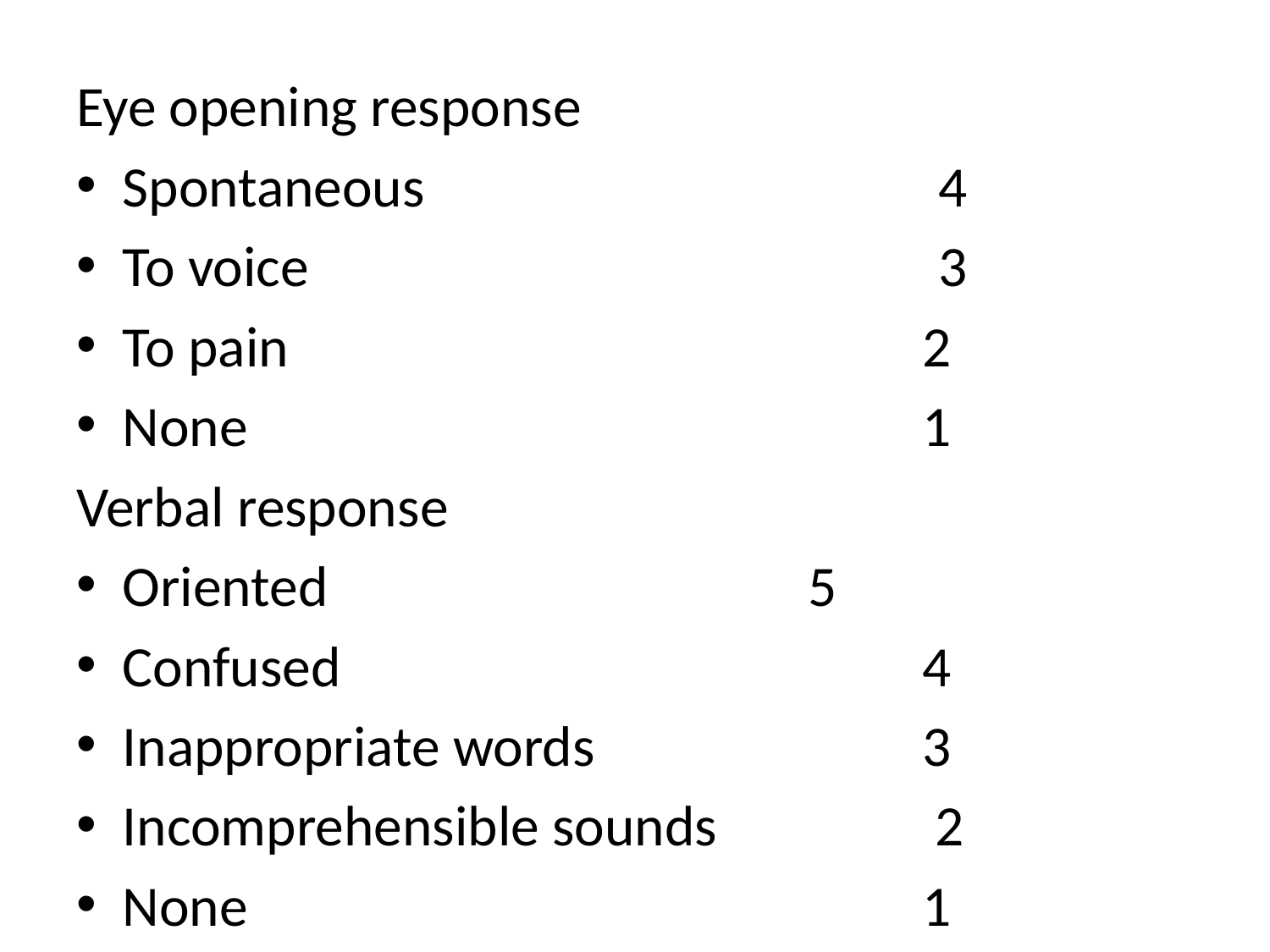

#
Eye opening response
Spontaneous 			                   4
To voice				                   3
To pain				           	2
None 				          	1
Verbal response
Oriented 					5
Confused 					4
Inappropriate words 		        	3
Incomprehensible sounds         	 2
None 						1